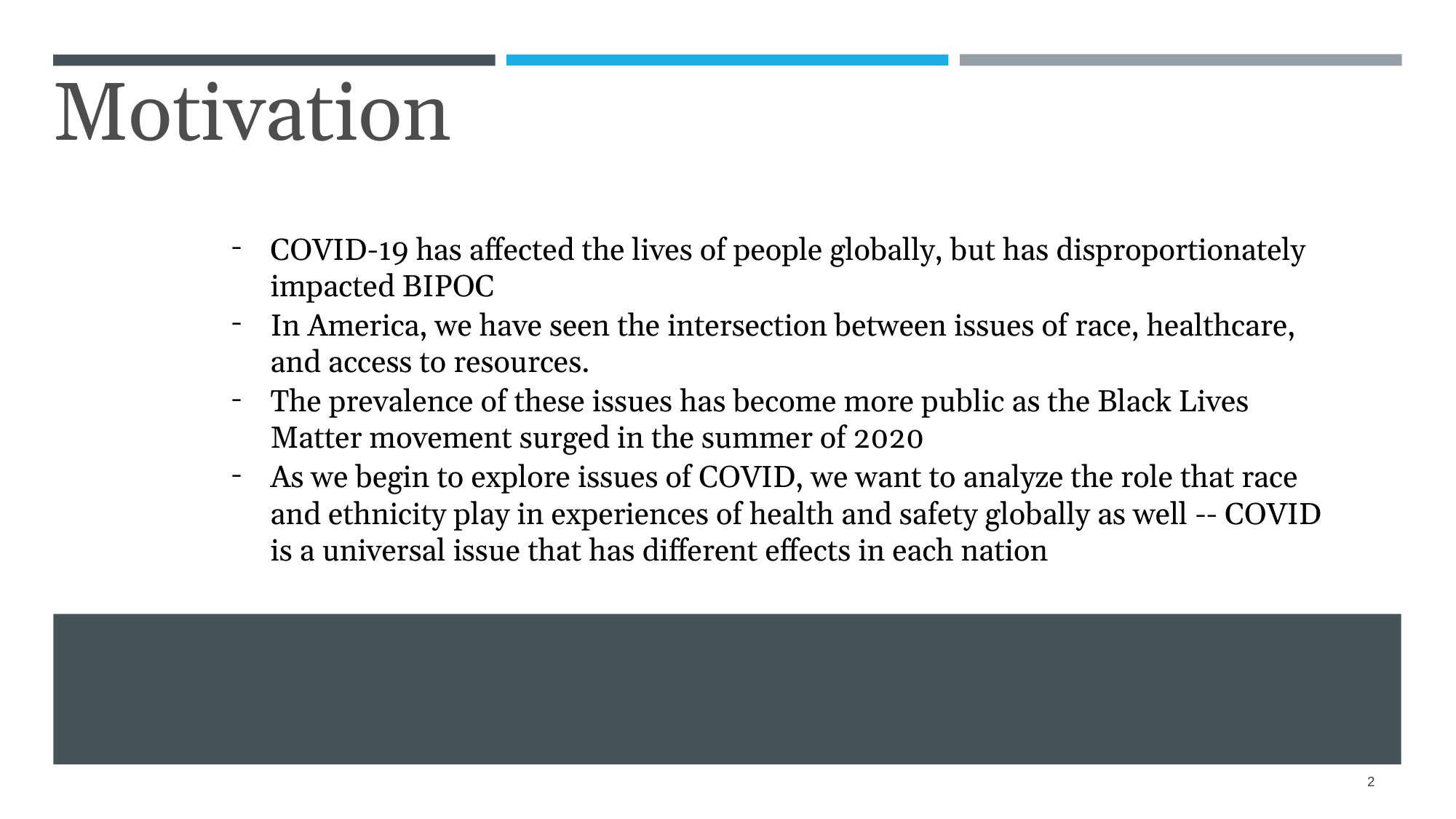

Motivation
COVID-19 has affected the lives of people globally, but has disproportionately impacted BIPOC
In America, we have seen the intersection between issues of race, healthcare, and access to resources.
The prevalence of these issues has become more public as the Black Lives Matter movement surged in the summer of 2020
As we begin to explore issues of COVID, we want to analyze the role that race and ethnicity play in experiences of health and safety globally as well -- COVID is a universal issue that has different effects in each nation
2